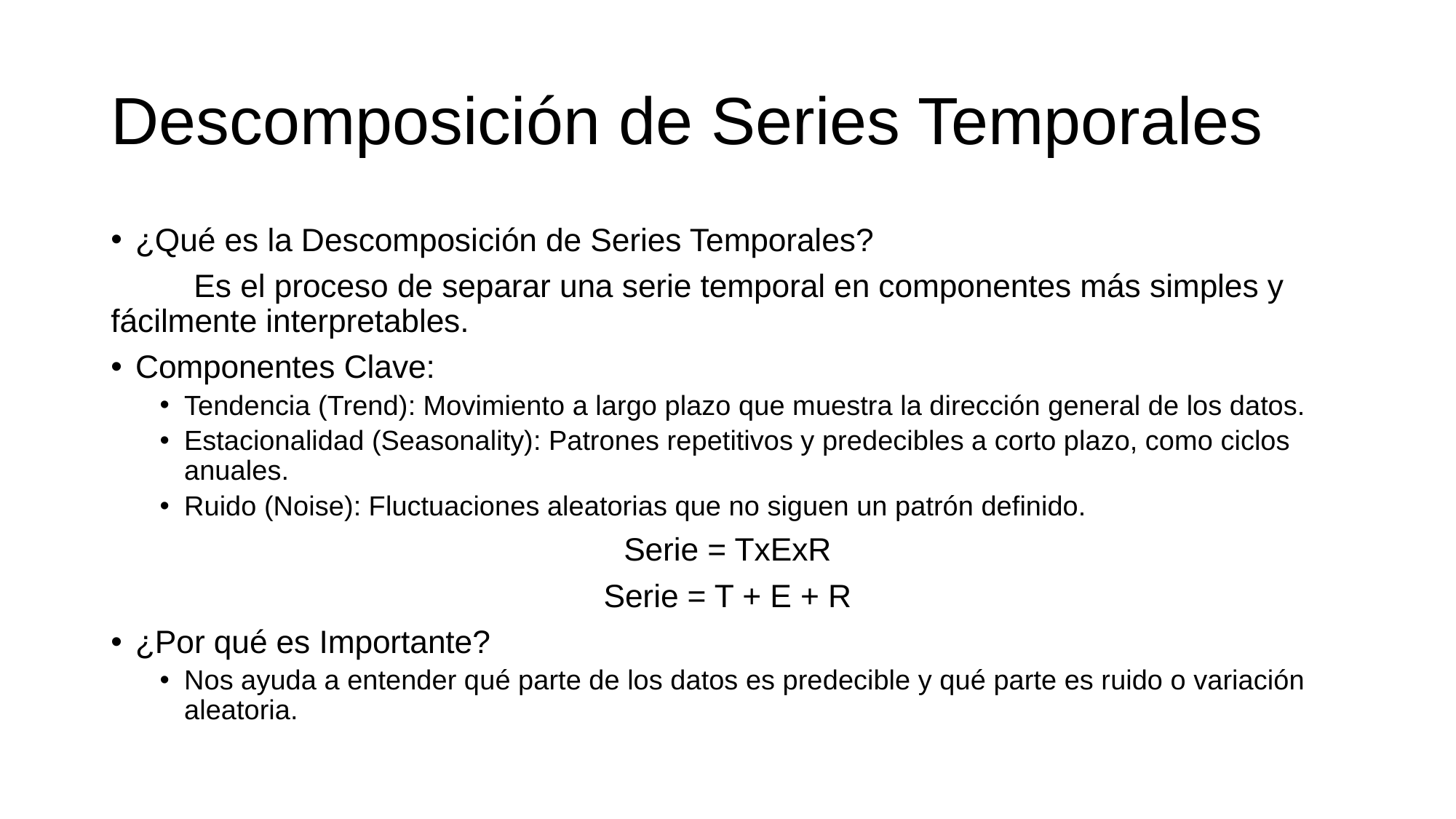

# Descomposición de Series Temporales
¿Qué es la Descomposición de Series Temporales?
	Es el proceso de separar una serie temporal en componentes más simples y fácilmente interpretables.
Componentes Clave:
Tendencia (Trend): Movimiento a largo plazo que muestra la dirección general de los datos.
Estacionalidad (Seasonality): Patrones repetitivos y predecibles a corto plazo, como ciclos anuales.
Ruido (Noise): Fluctuaciones aleatorias que no siguen un patrón definido.
Serie = TxExR
Serie = T + E + R
¿Por qué es Importante?
Nos ayuda a entender qué parte de los datos es predecible y qué parte es ruido o variación aleatoria.